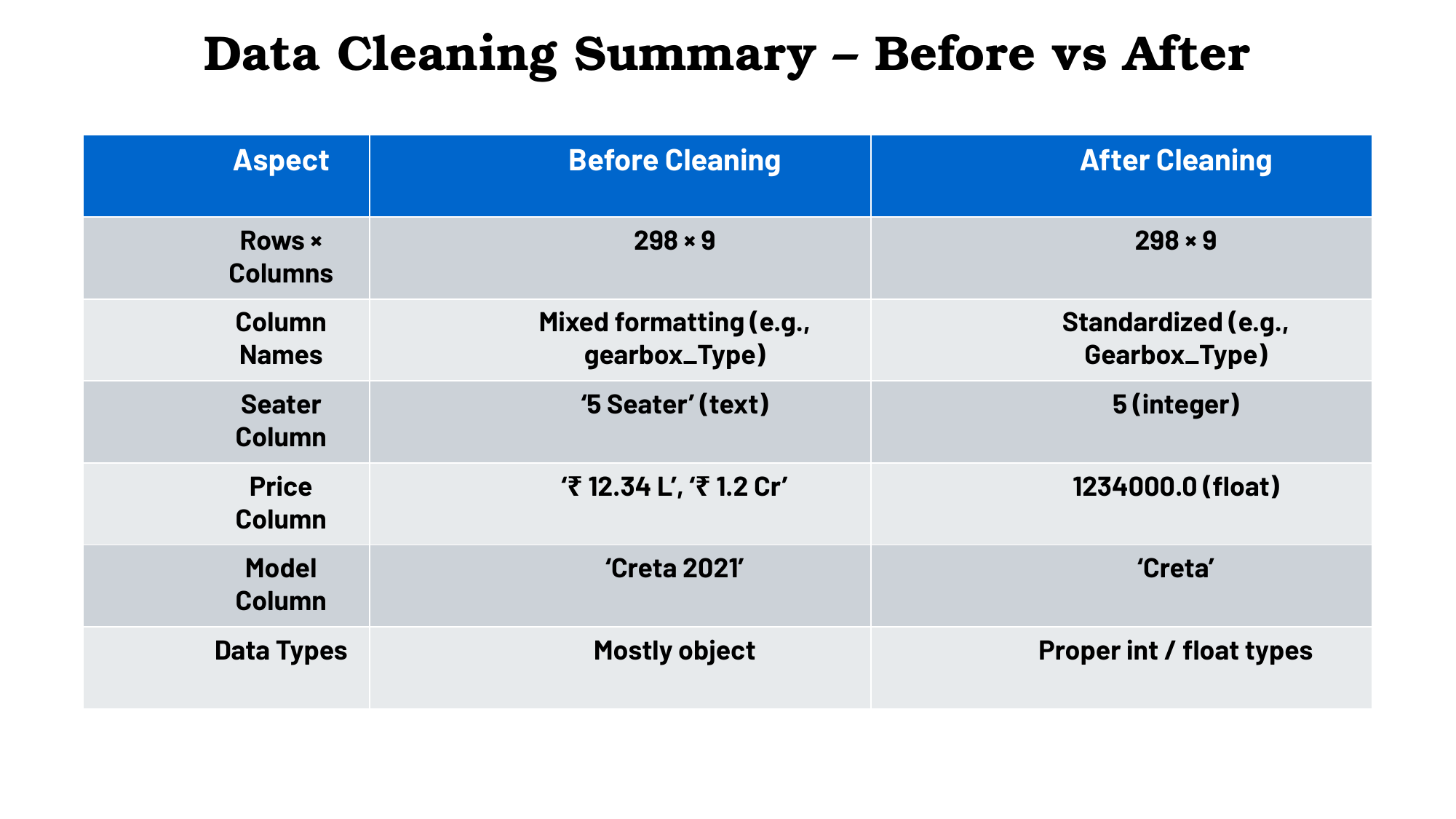

# Data Cleaning Summary – Before vs After
| Aspect | Before Cleaning | After Cleaning |
| --- | --- | --- |
| Rows × Columns | 298 × 9 | 298 × 9 |
| Column Names | Mixed formatting (e.g., gearbox\_Type) | Standardized (e.g., Gearbox\_Type) |
| Seater Column | ‘5 Seater’ (text) | 5 (integer) |
| Price Column | ‘₹ 12.34 L’, ‘₹ 1.2 Cr’ | 1234000.0 (float) |
| Model Column | ‘Creta 2021’ | ‘Creta’ |
| Data Types | Mostly object | Proper int / float types |